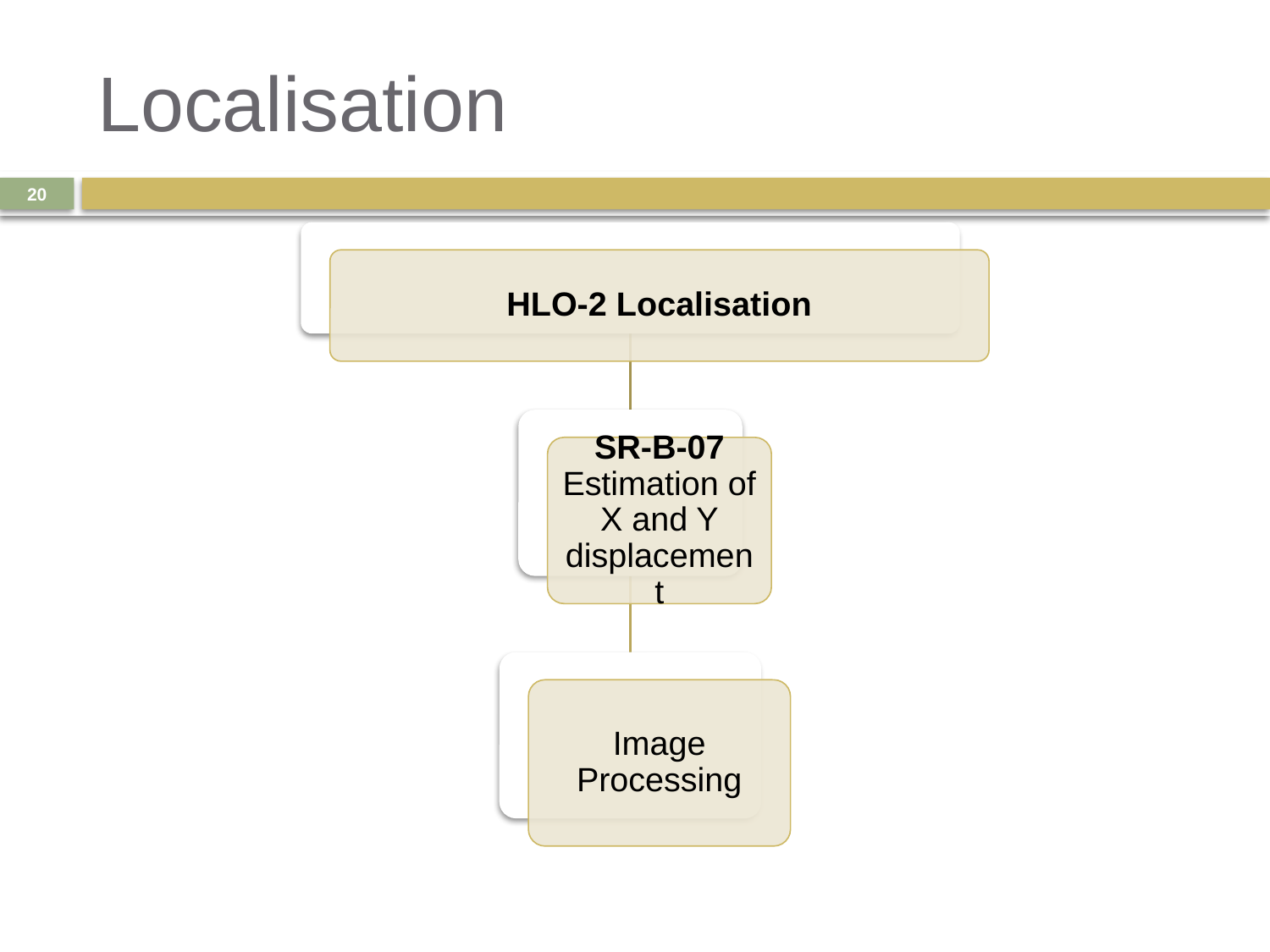

# Localisation
20
HLO-2 Localisation
SR-B-07
Estimation of X and Y displacement
Image Processing